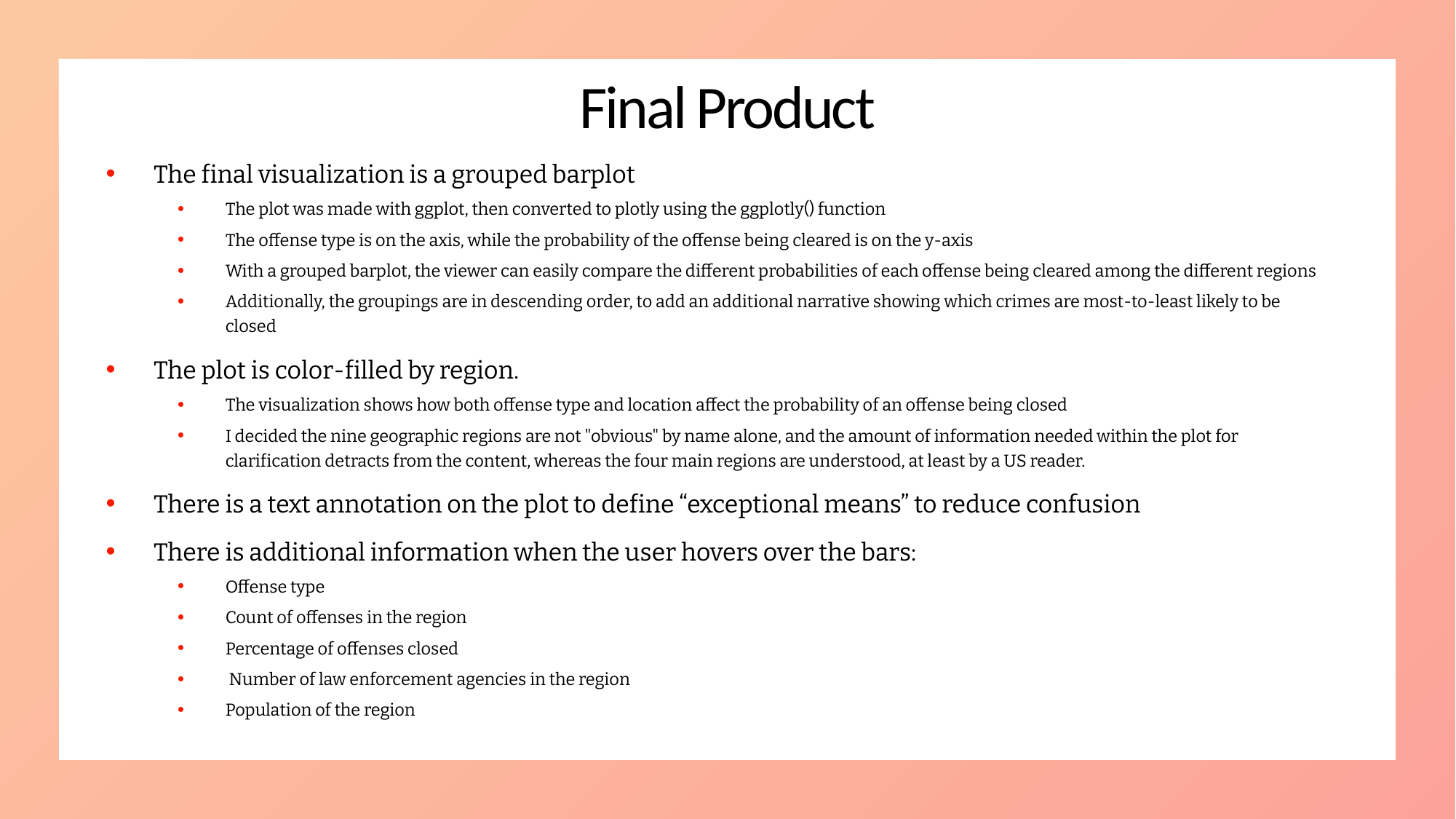

# Final Product
The final visualization is a grouped barplot
The plot was made with ggplot, then converted to plotly using the ggplotly() function
The offense type is on the axis, while the probability of the offense being cleared is on the y-axis
With a grouped barplot, the viewer can easily compare the different probabilities of each offense being cleared among the different regions
Additionally, the groupings are in descending order, to add an additional narrative showing which crimes are most-to-least likely to be closed
The plot is color-filled by region.
The visualization shows how both offense type and location affect the probability of an offense being closed
I decided the nine geographic regions are not "obvious" by name alone, and the amount of information needed within the plot for clarification detracts from the content, whereas the four main regions are understood, at least by a US reader.
There is a text annotation on the plot to define “exceptional means” to reduce confusion
There is additional information when the user hovers over the bars:
Offense type
Count of offenses in the region
Percentage of offenses closed
 Number of law enforcement agencies in the region
Population of the region